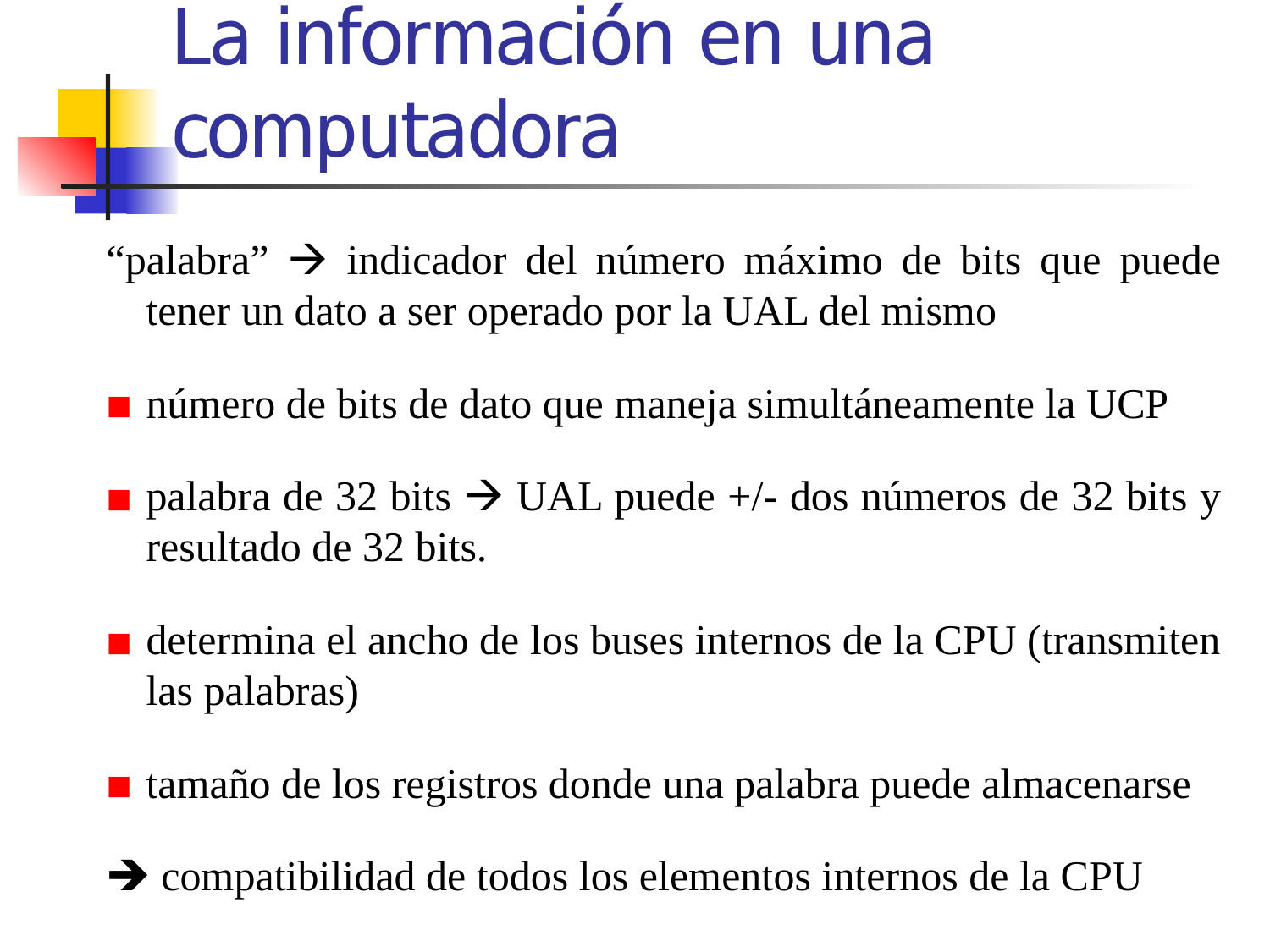

# La información en una computadora
“palabra” 🡪 indicador del número máximo de bits que puede tener un dato a ser operado por la UAL del mismo
número de bits de dato que maneja simultáneamente la UCP
palabra de 32 bits 🡪 UAL puede +/- dos números de 32 bits y resultado de 32 bits.
determina el ancho de los buses internos de la CPU (transmiten las palabras)
tamaño de los registros donde una palabra puede almacenarse
🡺 compatibilidad de todos los elementos internos de la CPU